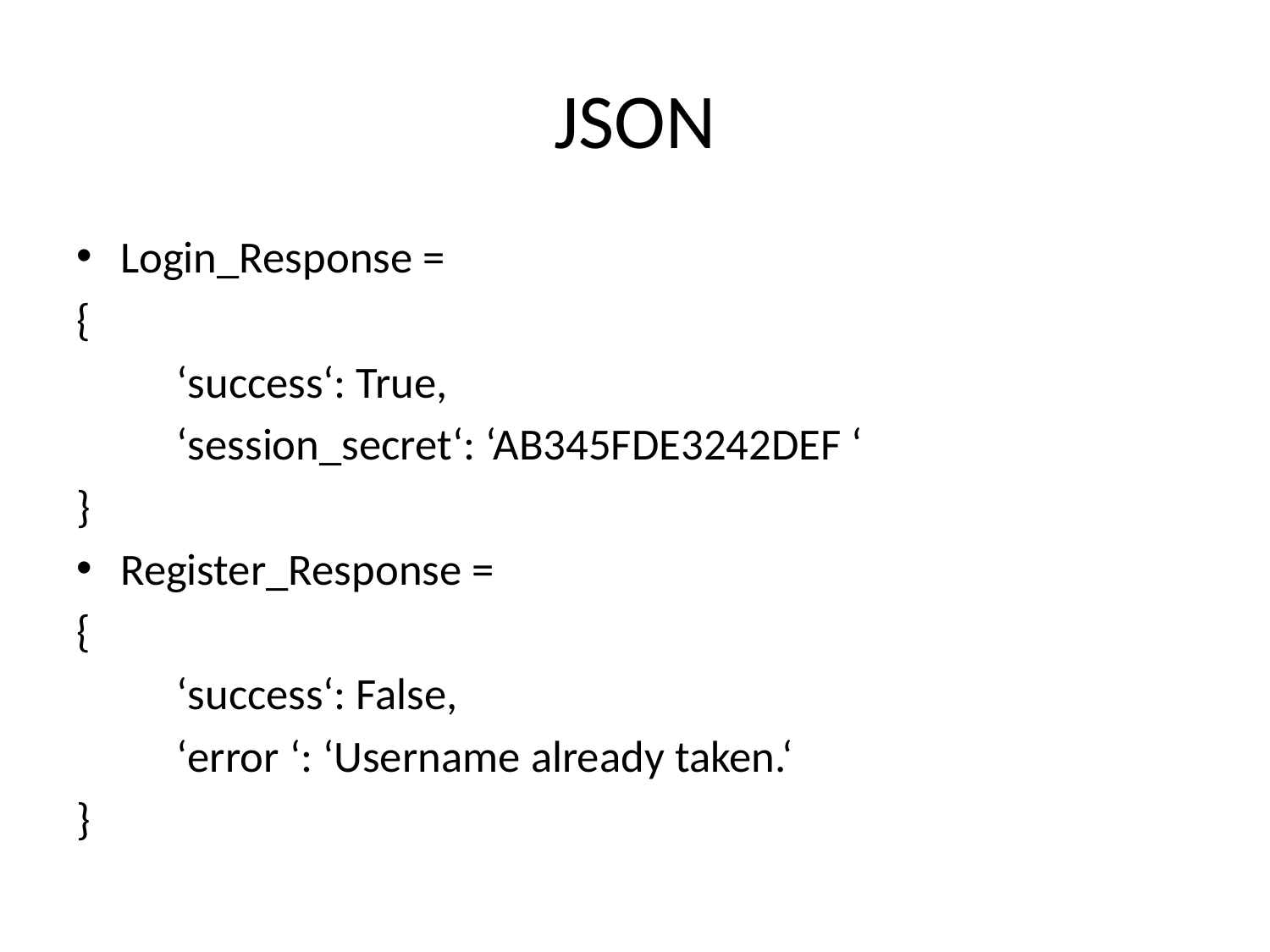

# JSON
Login_Response =
{
	‘success‘: True,
	‘session_secret‘: ‘AB345FDE3242DEF ‘
}
Register_Response =
{
	‘success‘: False,
	‘error ‘: ‘Username already taken.‘
}